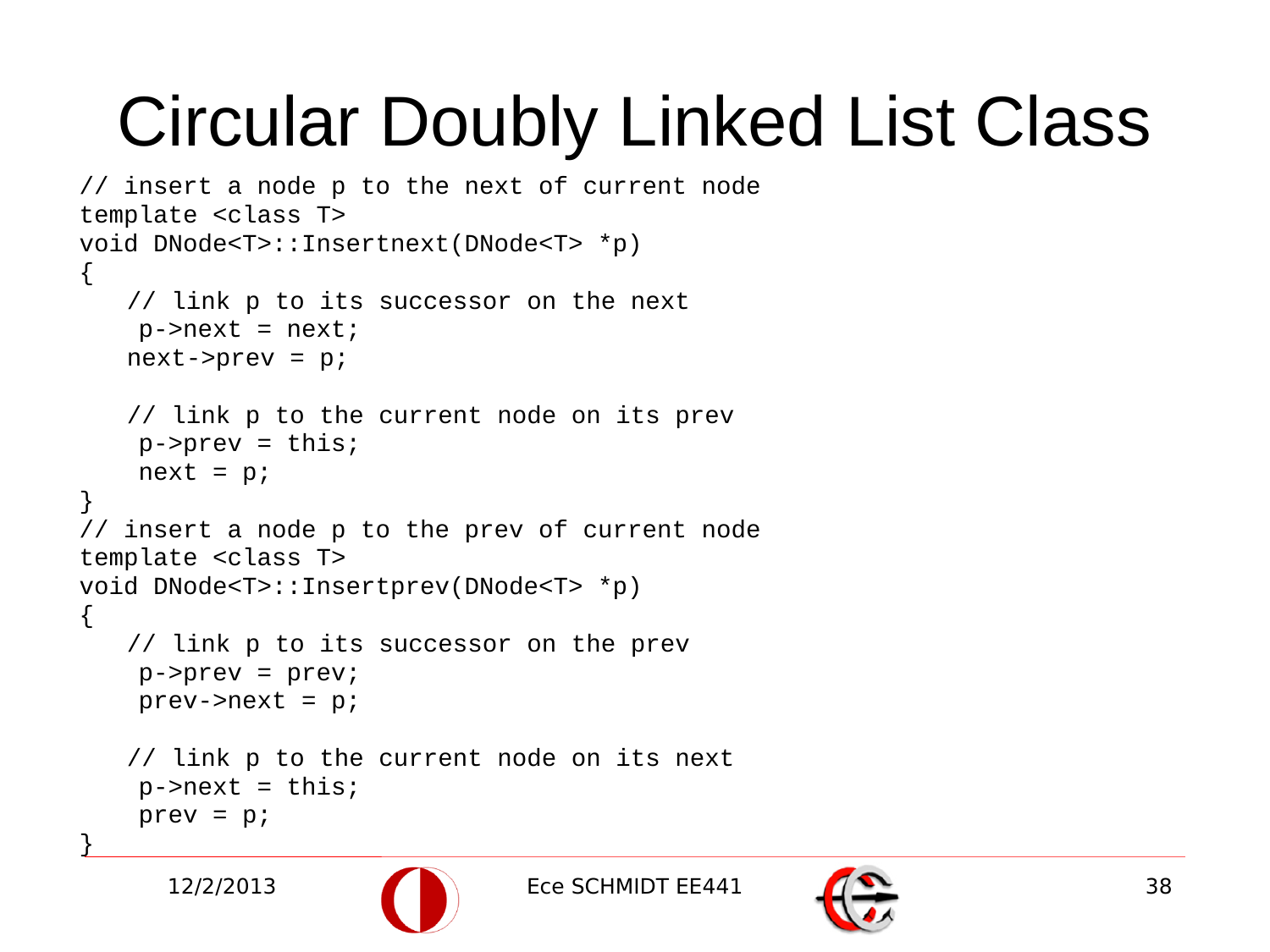

# Circular Doubly Linked List Class
// insert a node p to the next of current node
template <class T>
void DNode<T>::Insertnext(DNode<T> *p)
{
	// link p to its successor on the next
    p->next = next;
	next->prev = p;

 	// link p to the current node on its prev
    p->prev = this;
    next = p;
}
// insert a node p to the prev of current node
template <class T>
void DNode<T>::Insertprev(DNode<T> *p)
{
	// link p to its successor on the prev
    p->prev = prev;
    prev->next = p;

 	// link p to the current node on its next
    p->next = this;
    prev = p;
}

12/2/2013
Ece SCHMIDT EE441
38